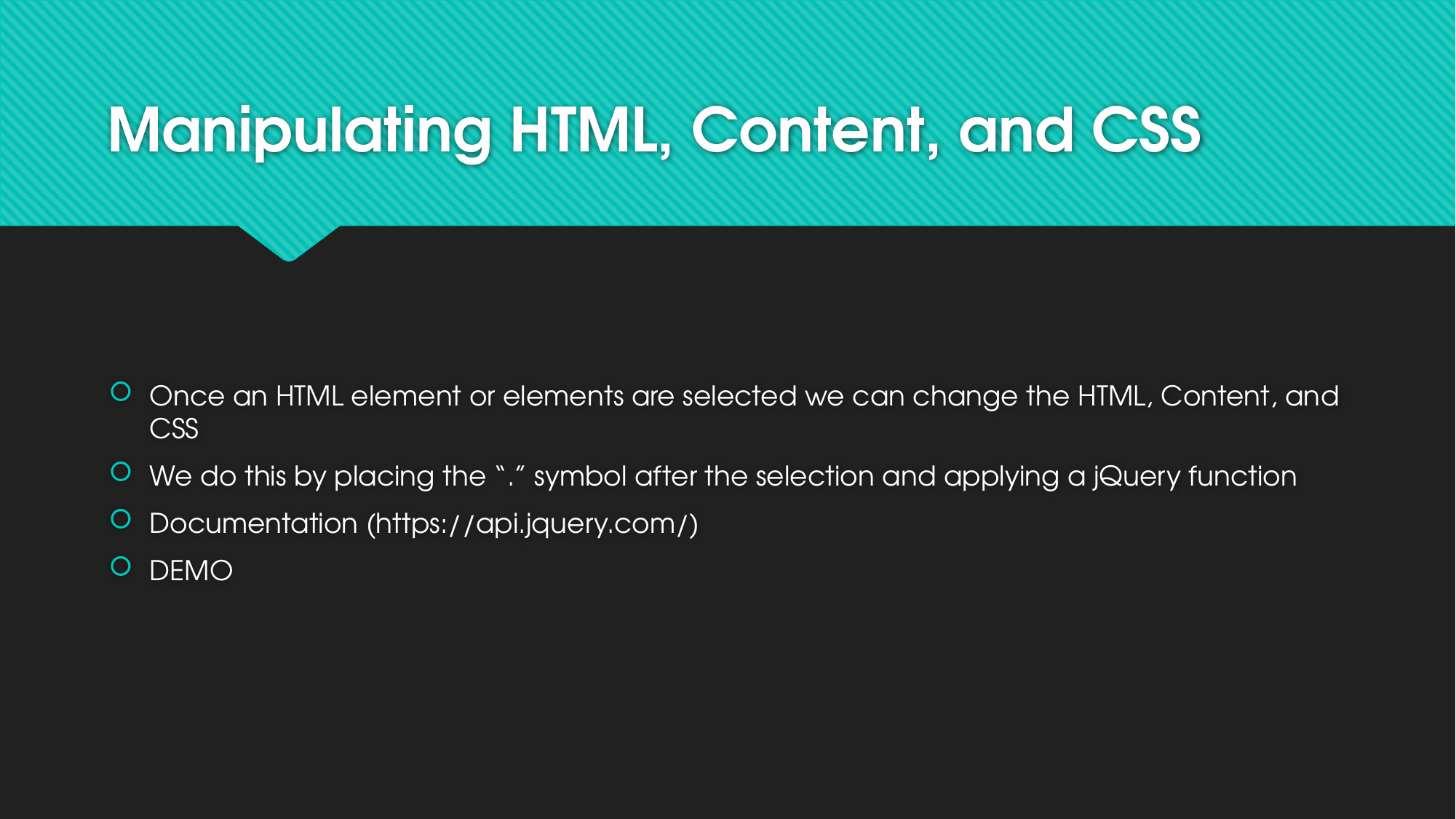

# Manipulating HTML, Content, and CSS
Once an HTML element or elements are selected we can change the HTML, Content, and CSS
We do this by placing the “.” symbol after the selection and applying a jQuery function
Documentation (https://api.jquery.com/)
DEMO